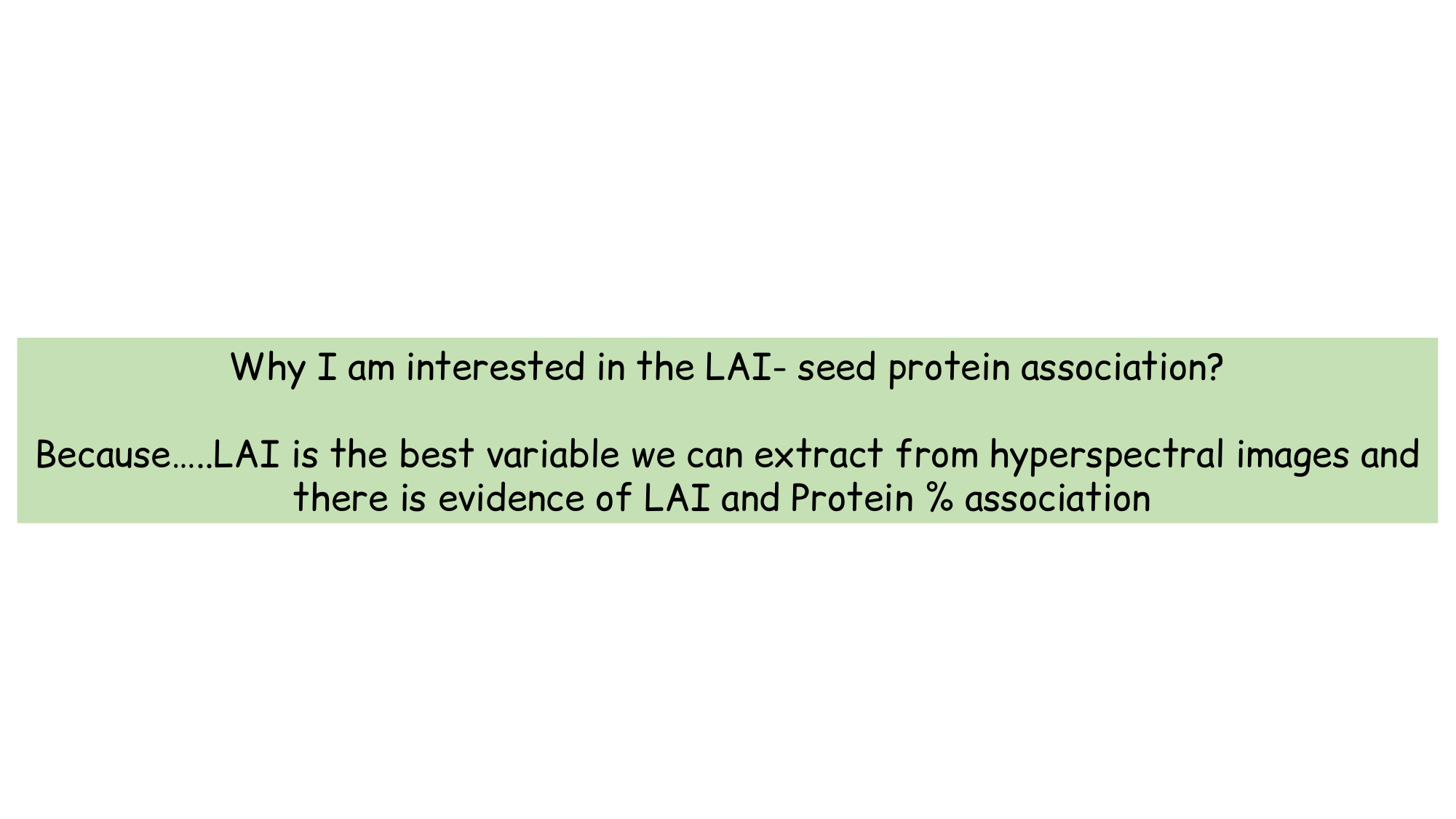

Why I am interested in the LAI- seed protein association?

Because…..LAI is the best variable we can extract from hyperspectral images and there is evidence of LAI and Protein % association